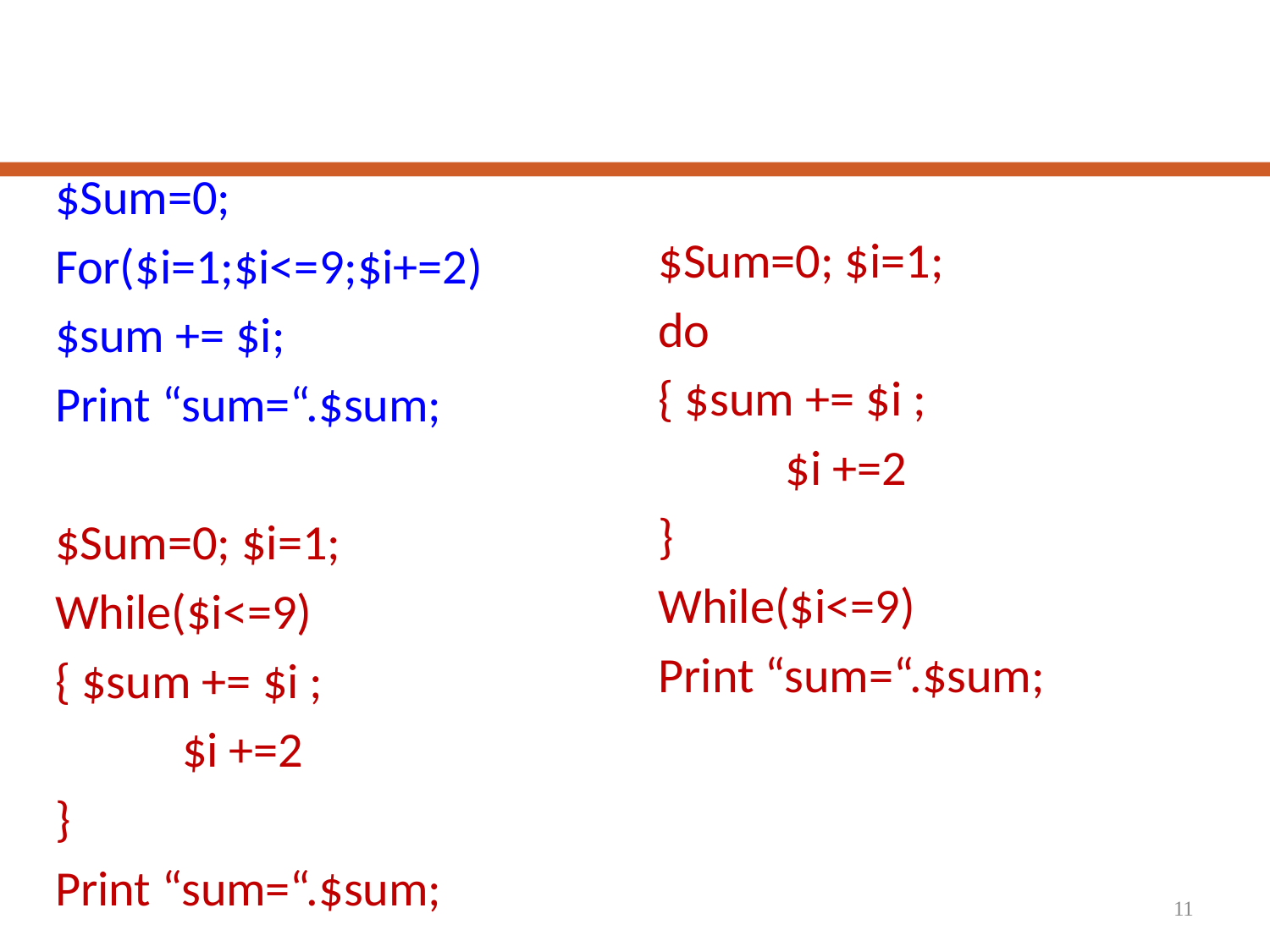

$Sum=0;
For($i=1;$i<=9;$i+=2)
$sum += $i;
Print “sum=“.$sum;

$Sum=0; $i=1;
While($i<=9)
{ $sum += $i ;
	$i +=2
}
Print “sum=“.$sum;

$Sum=0; $i=1;
do
{ $sum += $i ;
	$i +=2
}
While($i<=9)
Print “sum=“.$sum;

11